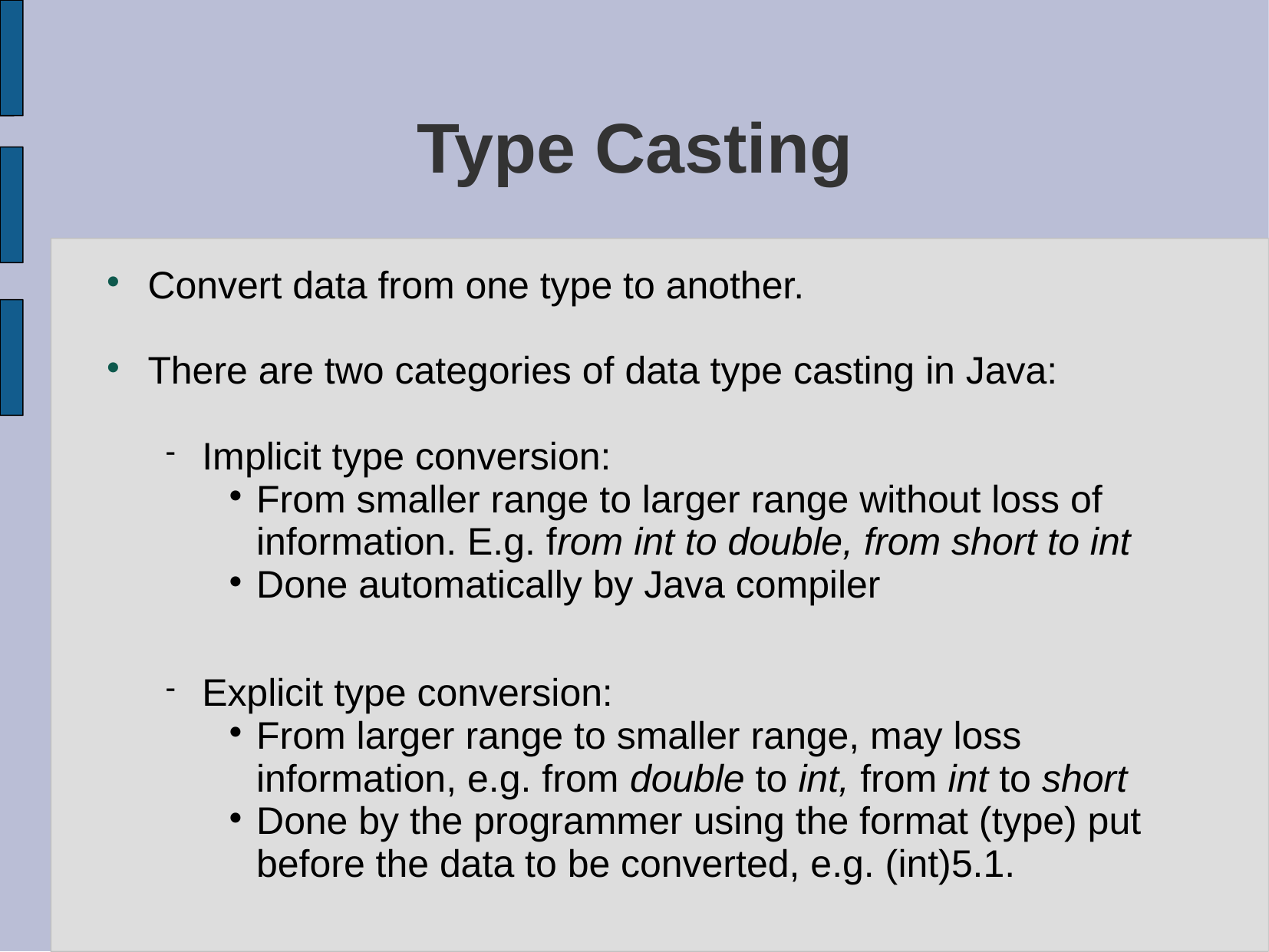

# Type Casting
Convert data from one type to another.

There are two categories of data type casting in Java:

Implicit type conversion:
From smaller range to larger range without loss of information. E.g. from int to double, from short to int
Done automatically by Java compiler

Explicit type conversion:
From larger range to smaller range, may loss information, e.g. from double to int, from int to short
Done by the programmer using the format (type) put before the data to be converted, e.g. (int)5.1.